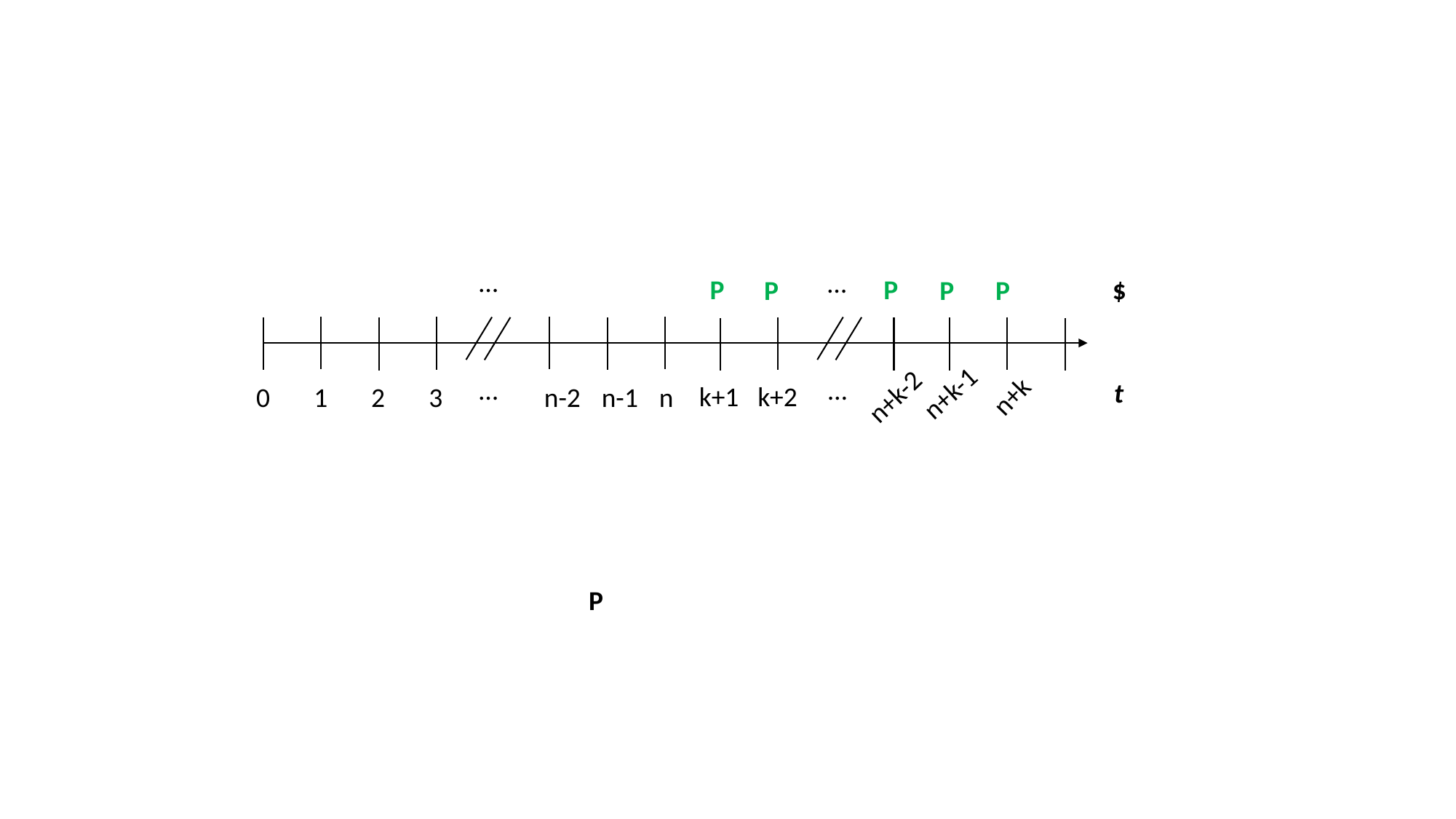

…
…
P
P
$
P
P
P
…
…
t
n+k-1
k+1
n+k
k+2
n+k-2
0
1
2
3
n-2
n-1
n
P